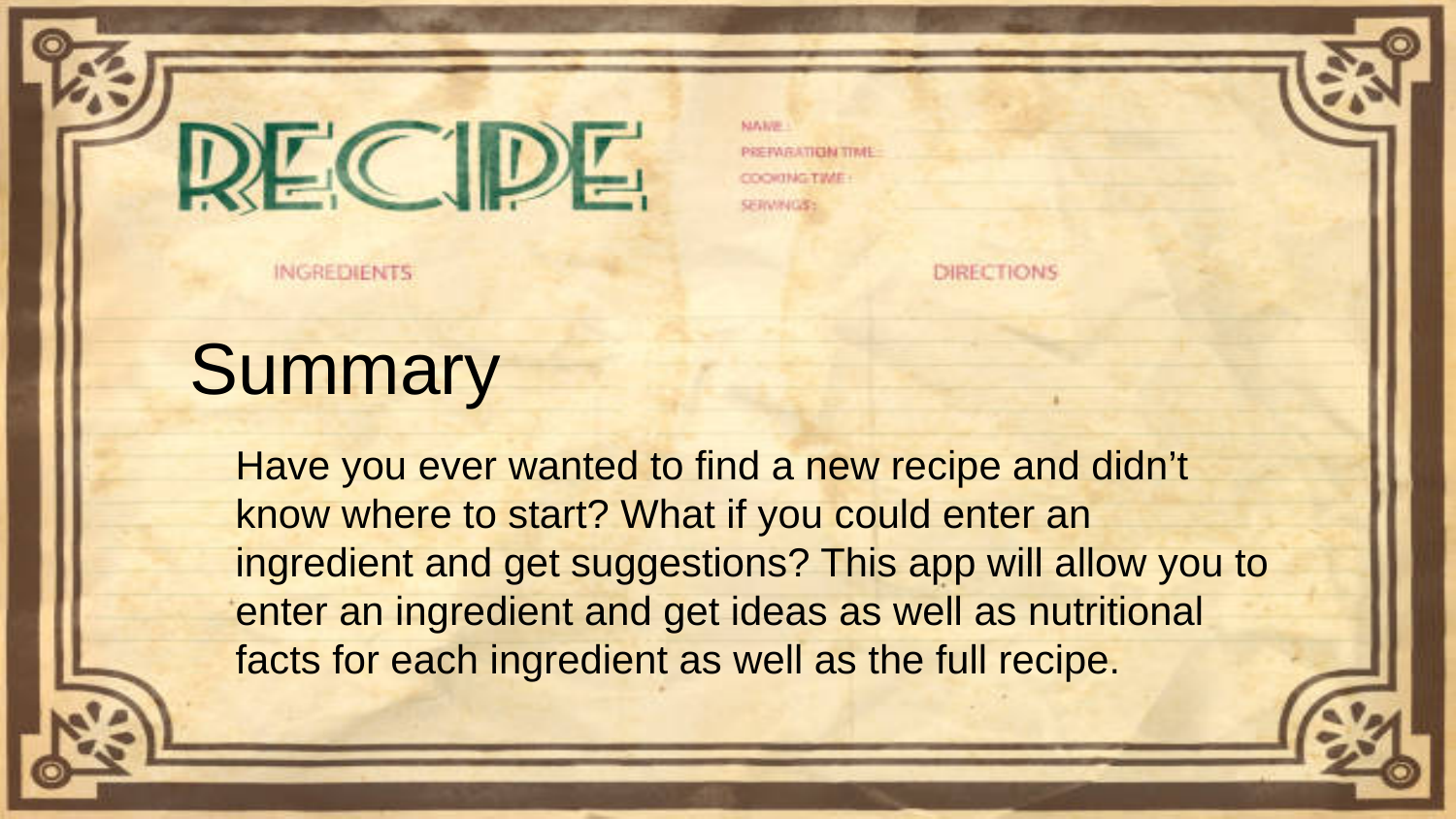

# Summary
Have you ever wanted to find a new recipe and didn’t know where to start? What if you could enter an ingredient and get suggestions? This app will allow you to enter an ingredient and get ideas as well as nutritional facts for each ingredient as well as the full recipe.